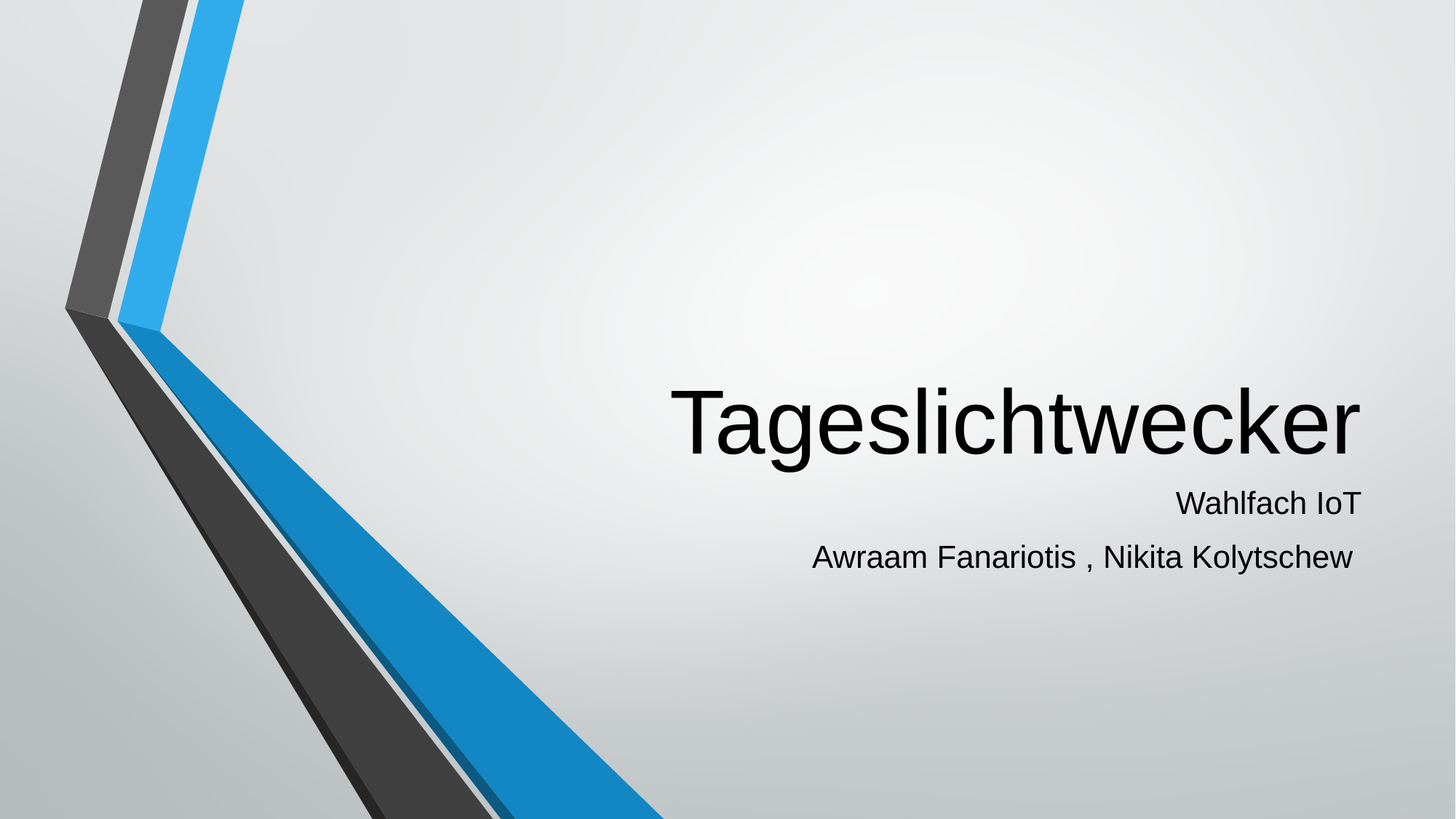

# Tageslichtwecker
Wahlfach IoT
Awraam Fanariotis , Nikita Kolytschew